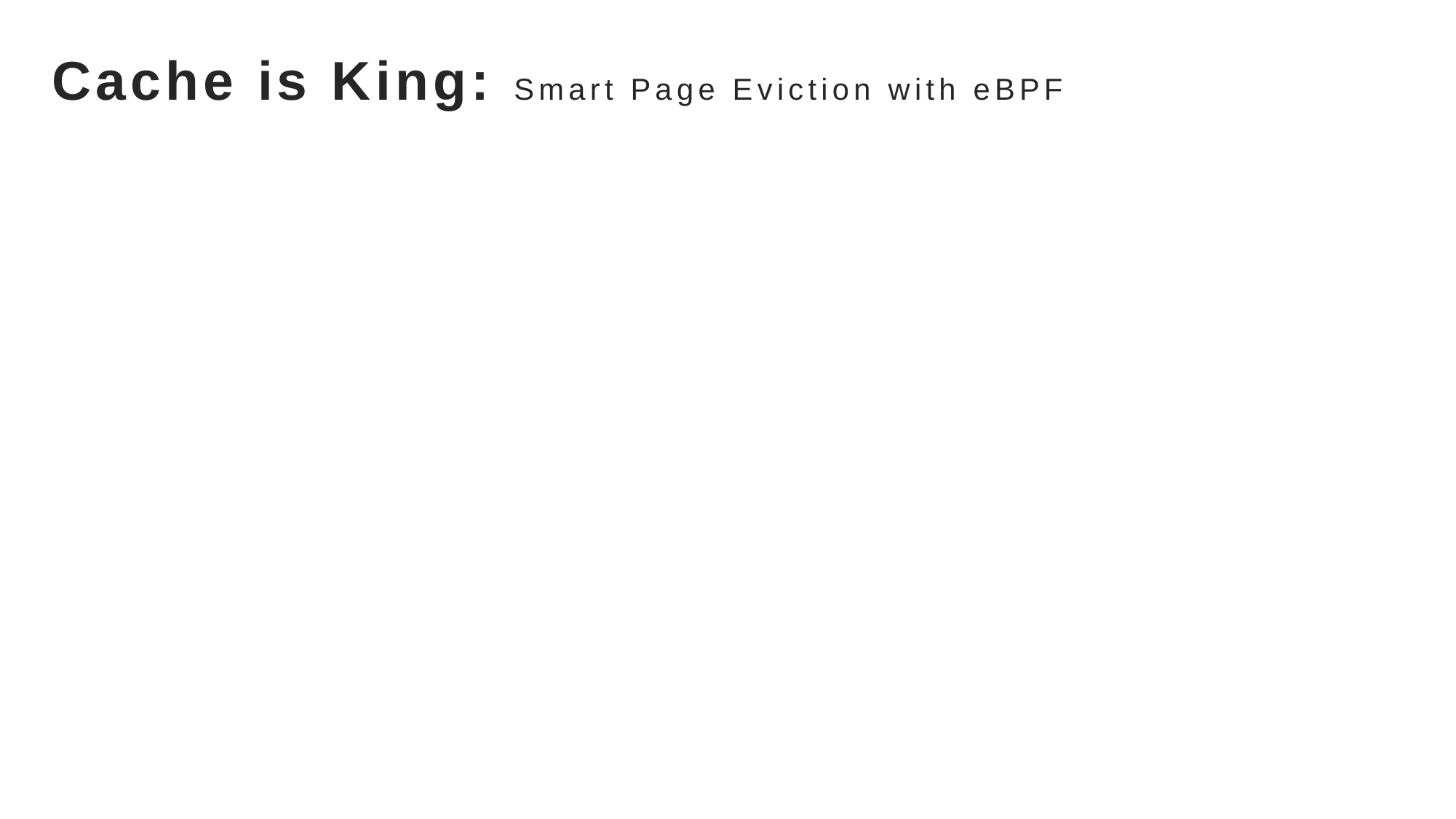

Cache is King: Smart Page Eviction with eBPF